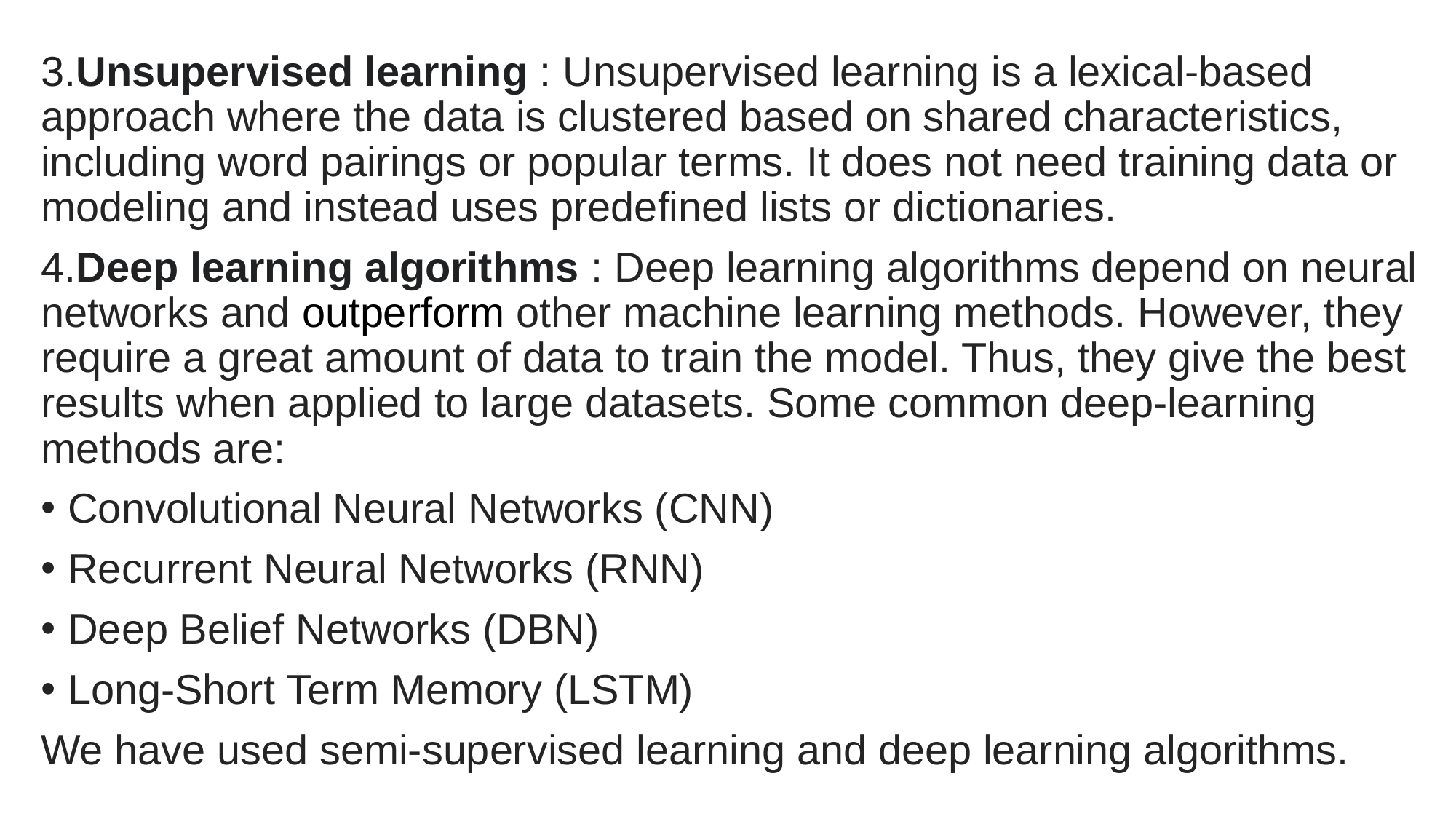

3.Unsupervised learning : Unsupervised learning is a lexical-based approach where the data is clustered based on shared characteristics, including word pairings or popular terms. It does not need training data or modeling and instead uses predefined lists or dictionaries.
4.Deep learning algorithms : Deep learning algorithms depend on neural networks and outperform other machine learning methods. However, they require a great amount of data to train the model. Thus, they give the best results when applied to large datasets. Some common deep-learning methods are:
Convolutional Neural Networks (CNN)
Recurrent Neural Networks (RNN)
Deep Belief Networks (DBN)
Long-Short Term Memory (LSTM)
We have used semi-supervised learning and deep learning algorithms.